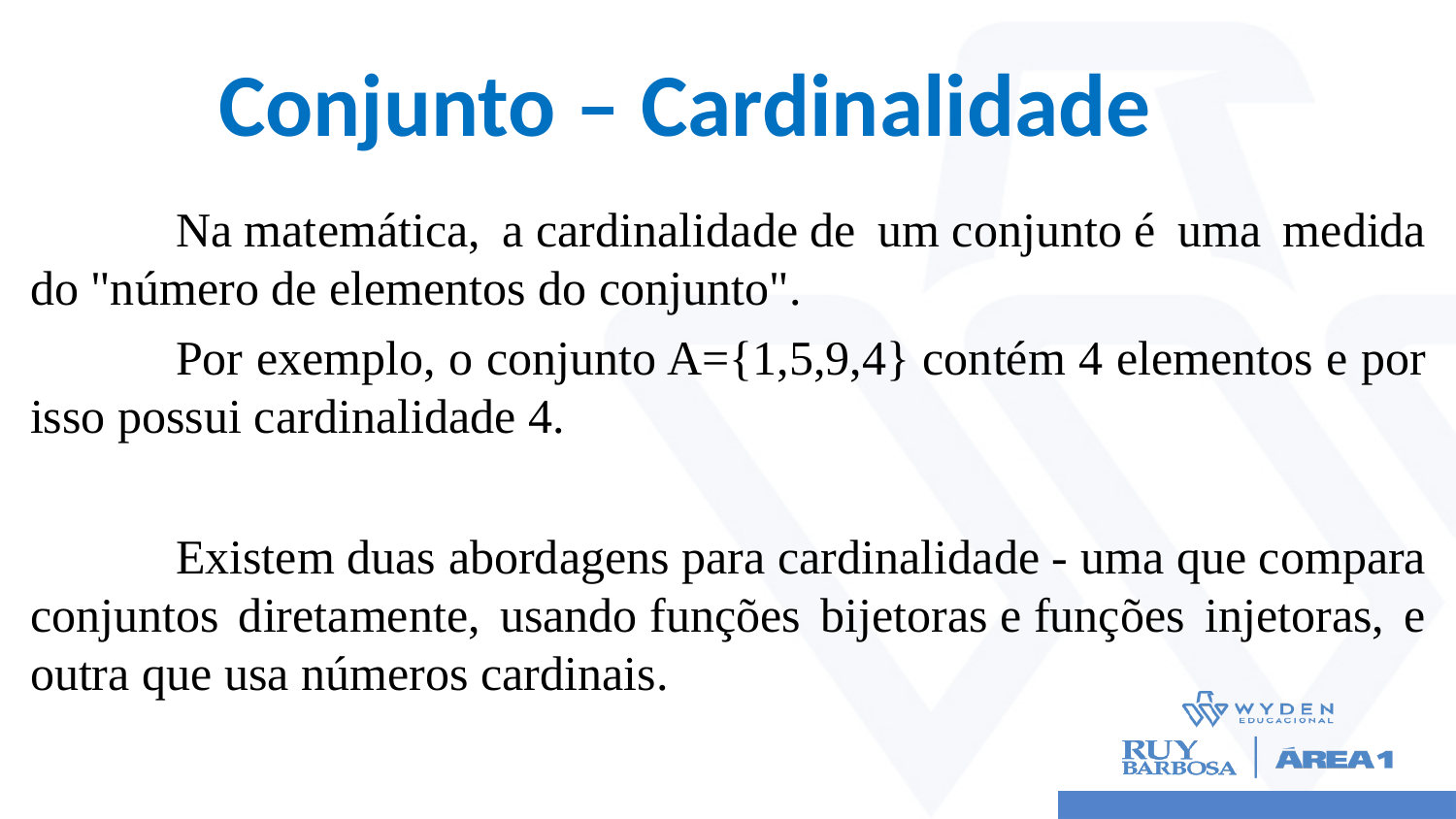

# Conjunto – Cardinalidade
	Na matemática, a cardinalidade de um conjunto é uma medida do "número de elementos do conjunto".
	Por exemplo, o conjunto A={1,5,9,4} contém 4 elementos e por isso possui cardinalidade 4.

	Existem duas abordagens para cardinalidade - uma que compara conjuntos diretamente, usando funções bijetoras e funções injetoras, e outra que usa números cardinais.